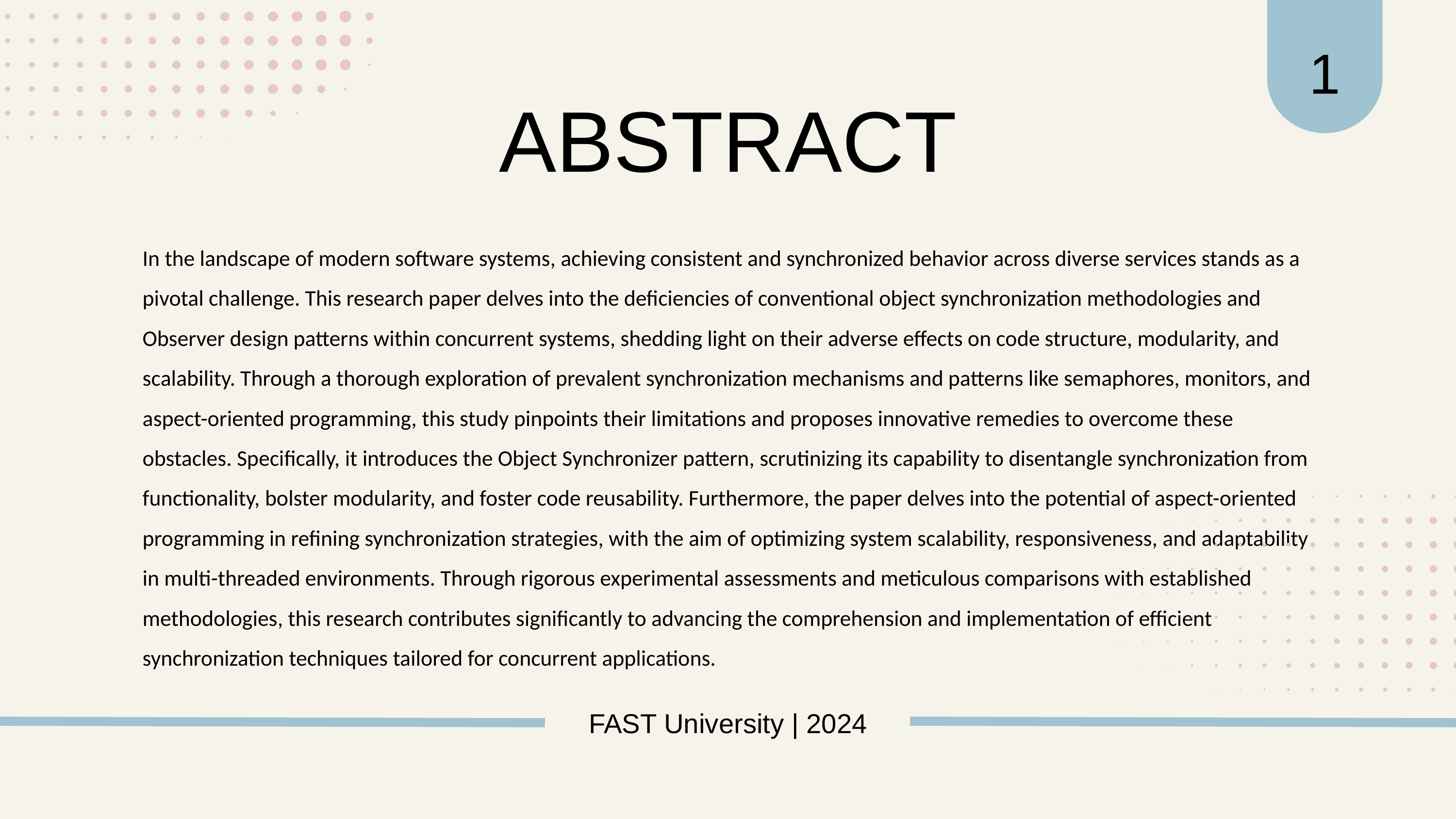

1

ABSTRACT
In the landscape of modern software systems, achieving consistent and synchronized behavior across diverse services stands as a pivotal challenge. This research paper delves into the deficiencies of conventional object synchronization methodologies and Observer design patterns within concurrent systems, shedding light on their adverse effects on code structure, modularity, and scalability. Through a thorough exploration of prevalent synchronization mechanisms and patterns like semaphores, monitors, and aspect-oriented programming, this study pinpoints their limitations and proposes innovative remedies to overcome these obstacles. Specifically, it introduces the Object Synchronizer pattern, scrutinizing its capability to disentangle synchronization from functionality, bolster modularity, and foster code reusability. Furthermore, the paper delves into the potential of aspect-oriented programming in refining synchronization strategies, with the aim of optimizing system scalability, responsiveness, and adaptability in multi-threaded environments. Through rigorous experimental assessments and meticulous comparisons with established methodologies, this research contributes significantly to advancing the comprehension and implementation of efficient synchronization techniques tailored for concurrent applications.

FAST University | 2024